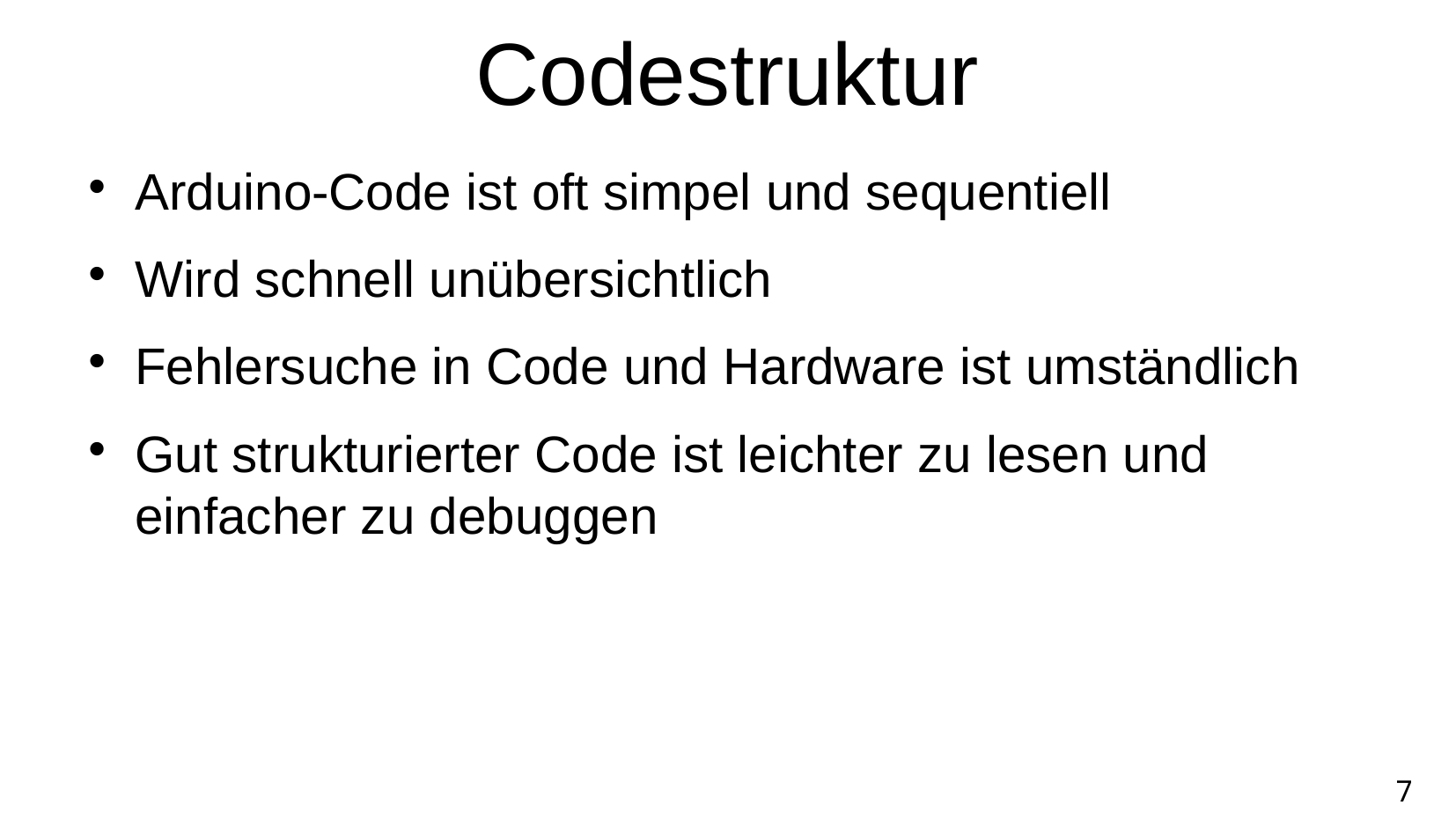

Codestruktur
Arduino-Code ist oft simpel und sequentiell
Wird schnell unübersichtlich
Fehlersuche in Code und Hardware ist umständlich
Gut strukturierter Code ist leichter zu lesen und einfacher zu debuggen